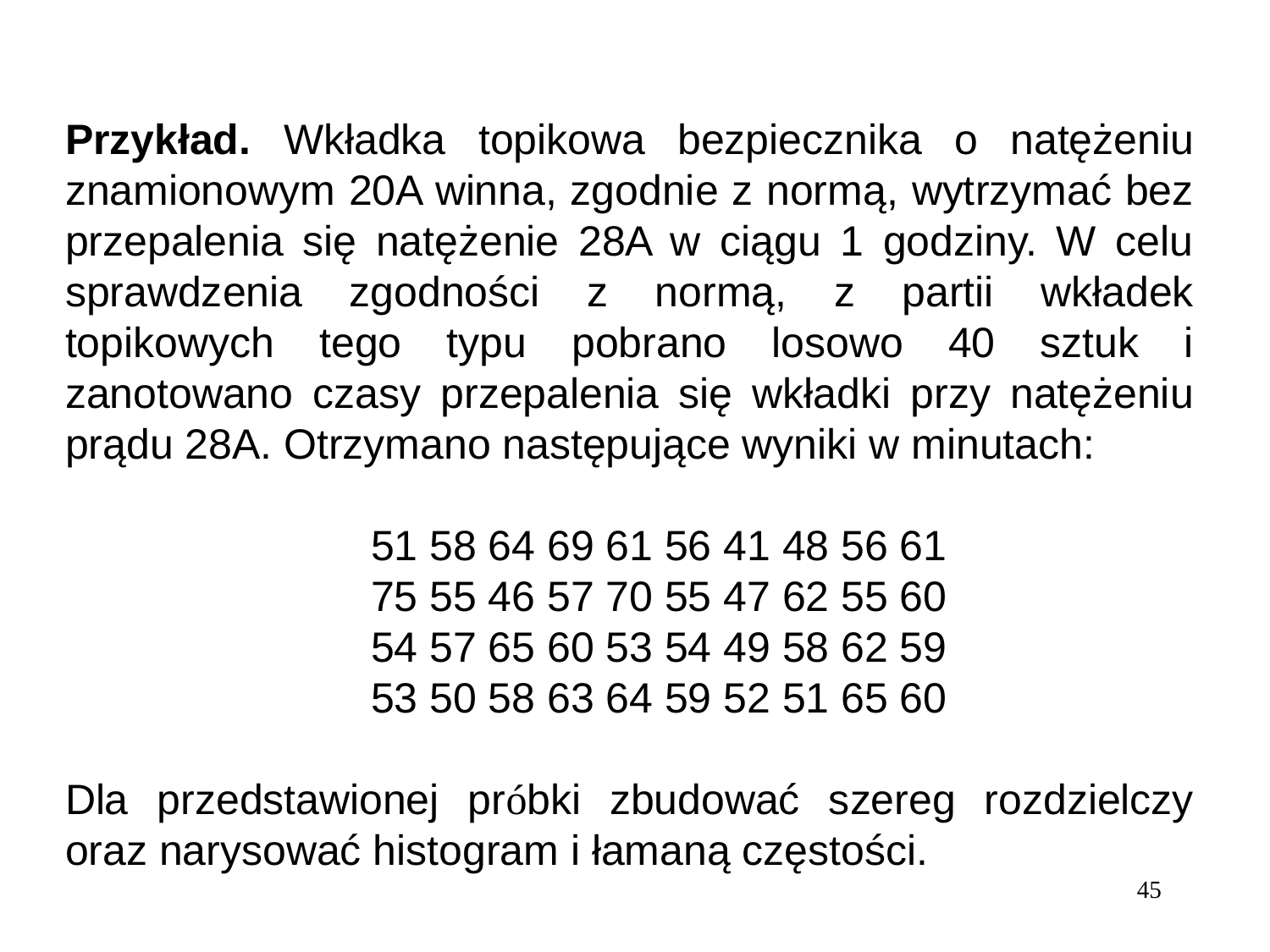

Przykład. Wkładka topikowa bezpiecznika o natężeniu znamionowym 20A winna, zgodnie z normą, wytrzymać bez przepalenia się natężenie 28A w ciągu 1 godziny. W celu sprawdzenia zgodności z normą, z partii wkładek topikowych tego typu pobrano losowo 40 sztuk i zanotowano czasy przepalenia się wkładki przy natężeniu prądu 28A. Otrzymano następujące wyniki w minutach:

     51 58 64 69 61 56 41 48 56 61
     75 55 46 57 70 55 47 62 55 60
     54 57 65 60 53 54 49 58 62 59
     53 50 58 63 64 59 52 51 65 60

Dla przedstawionej próbki zbudować szereg rozdzielczy oraz narysować histogram i łamaną częstości.

45